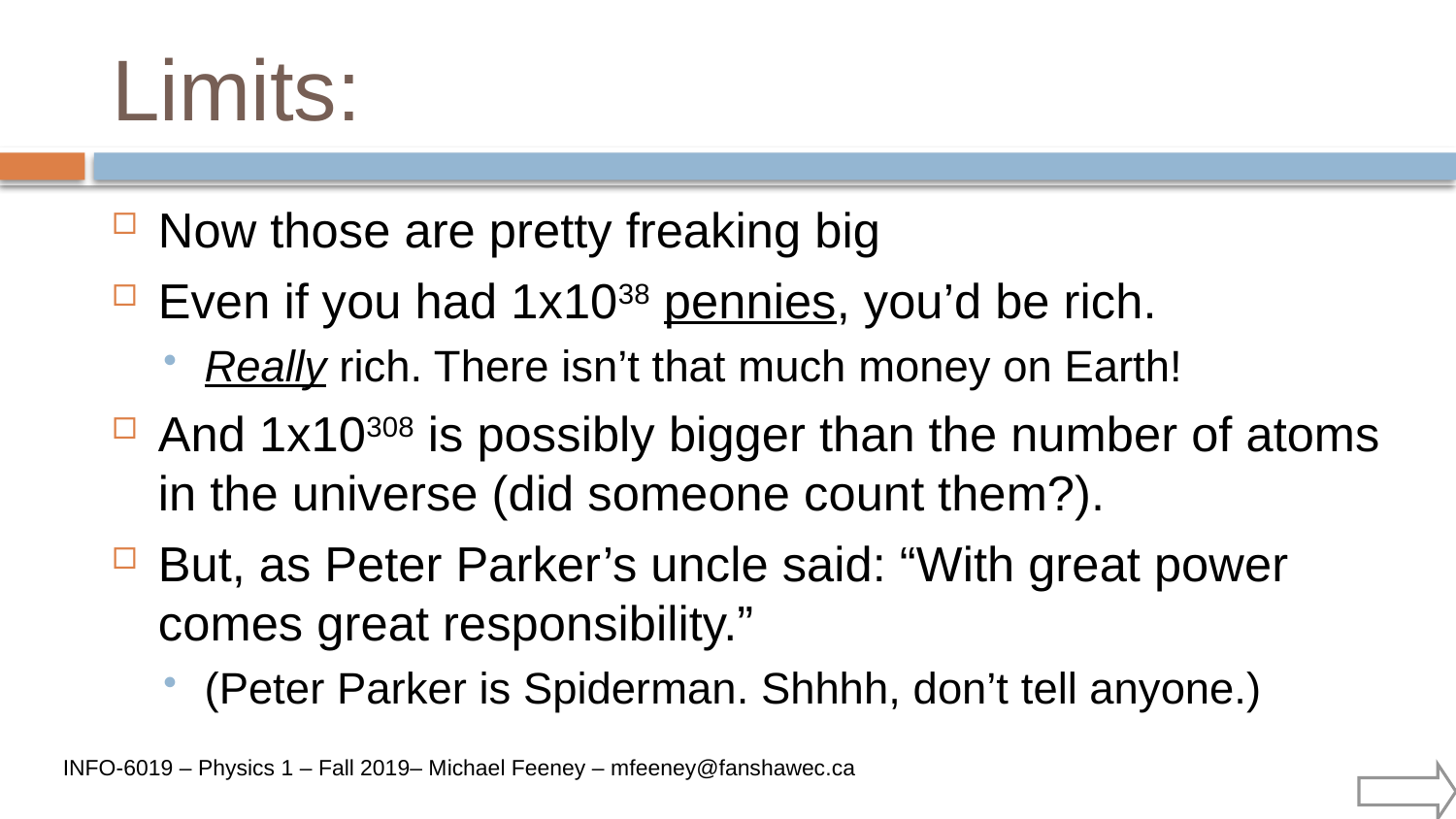

# Limits:
Now those are pretty freaking big
Even if you had 1x1038 pennies, you’d be rich.
Really rich. There isn’t that much money on Earth!
And 1x10308 is possibly bigger than the number of atoms in the universe (did someone count them?).
But, as Peter Parker’s uncle said: “With great power comes great responsibility.”
(Peter Parker is Spiderman. Shhhh, don’t tell anyone.)